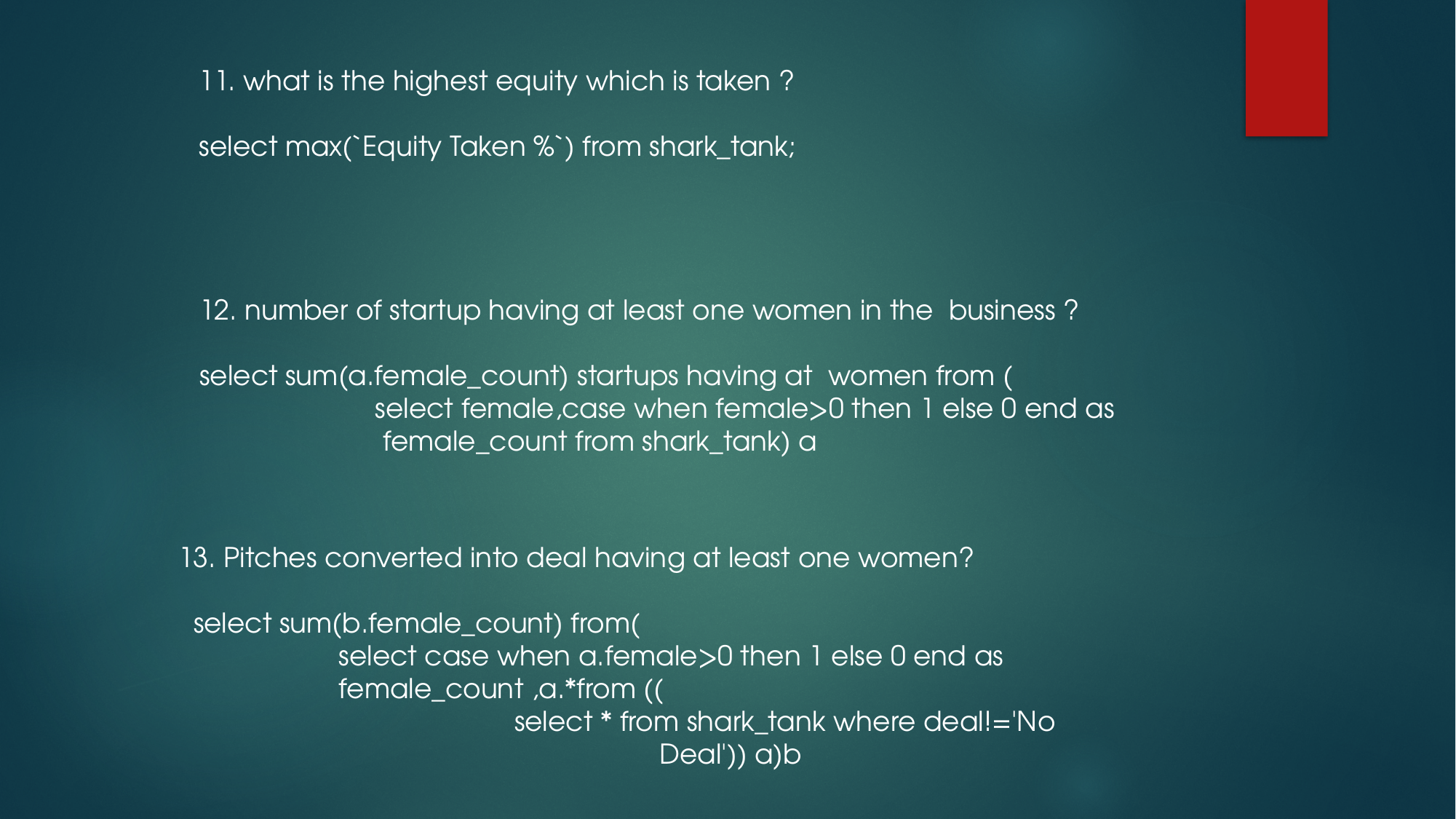

11. what is the highest equity which is taken ?

select max(`Equity Taken %`) from shark_tank;
12. number of startup having at least one women in the  business ?

select sum(a.female_count) startups having at  women from (
                       select female,case when female>0 then 1 else 0 end as
                        female_count from shark_tank) a
13. Pitches converted into deal having at least one women?

  select sum(b.female_count) from(
                     select case when a.female>0 then 1 else 0 end as
                     female_count ,a.*from ((
                                            select * from shark_tank where deal!='No
                                                               Deal')) a)b